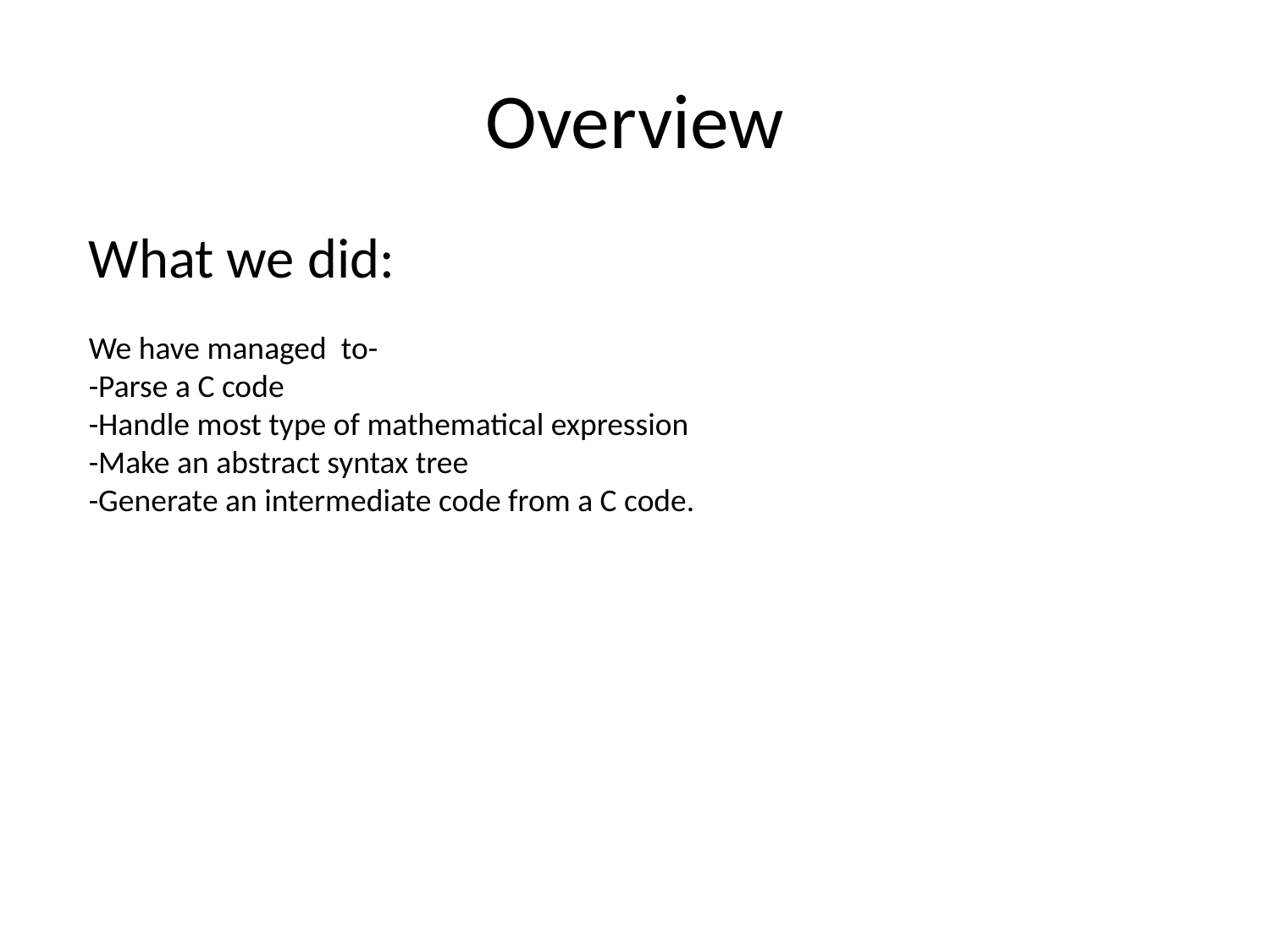

Overview
What we did:

We have managed  to-
-Parse a C code
-Handle most type of mathematical expression
-Make an abstract syntax tree
-Generate an intermediate code from a C code.